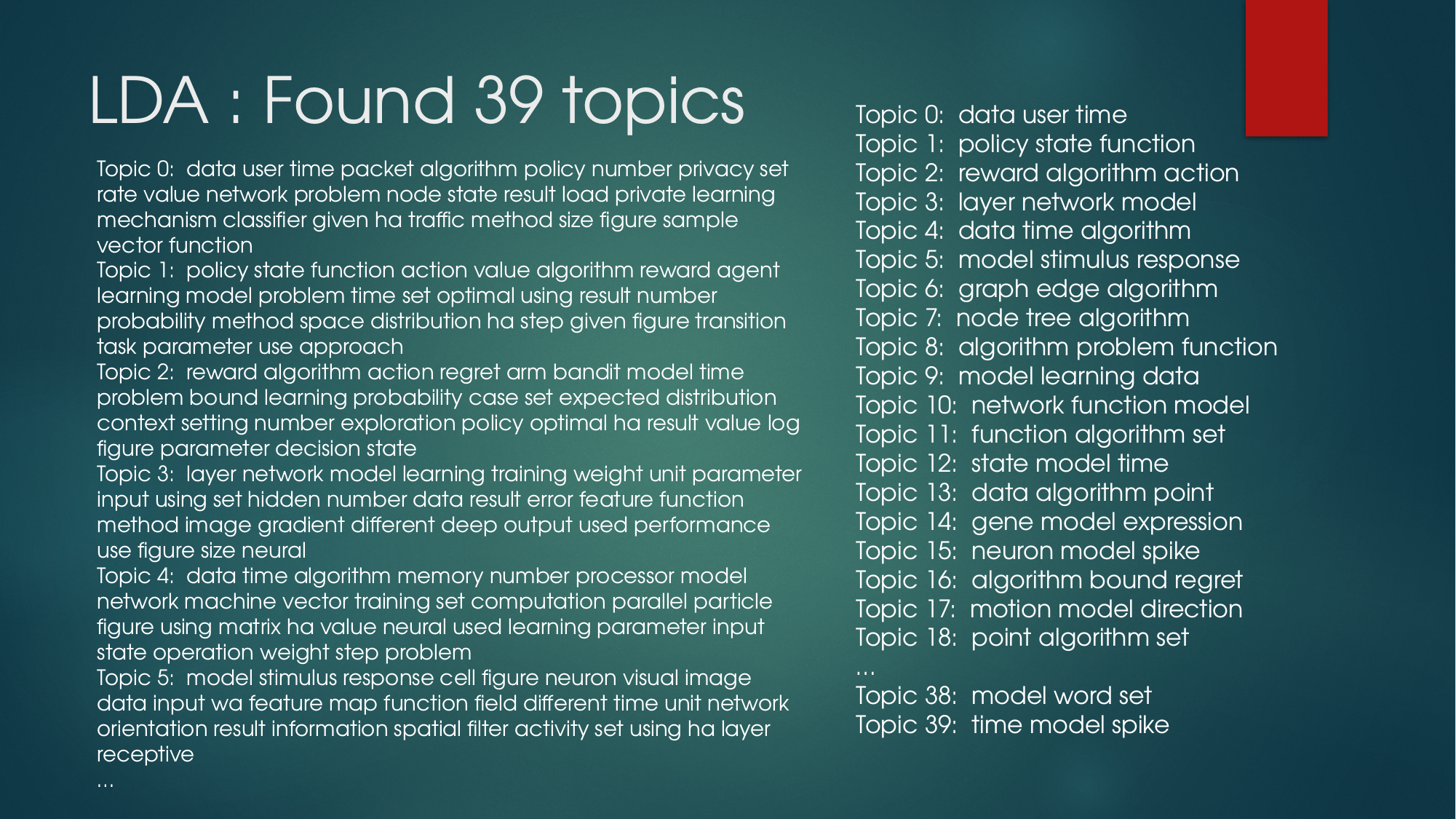

# LDA : Found 39 topics
Topic 0:  data user time
Topic 1:  policy state function
Topic 2:  reward algorithm action
Topic 3:  layer network model
Topic 4:  data time algorithm
Topic 5:  model stimulus response
Topic 6:  graph edge algorithm
Topic 7:  node tree algorithm
Topic 8:  algorithm problem function
Topic 9:  model learning data
Topic 10:  network function model
Topic 11:  function algorithm set
Topic 12:  state model time
Topic 13:  data algorithm point
Topic 14:  gene model expression
Topic 15:  neuron model spike
Topic 16:  algorithm bound regret
Topic 17:  motion model direction
Topic 18:  point algorithm set
…
Topic 38:  model word set
Topic 39:  time model spike
Topic 0:  data user time packet algorithm policy number privacy set rate value network problem node state result load private learning mechanism classifier given ha traffic method size figure sample vector function
Topic 1:  policy state function action value algorithm reward agent learning model problem time set optimal using result number probability method space distribution ha step given figure transition task parameter use approach
Topic 2:  reward algorithm action regret arm bandit model time problem bound learning probability case set expected distribution context setting number exploration policy optimal ha result value log figure parameter decision state
Topic 3:  layer network model learning training weight unit parameter input using set hidden number data result error feature function method image gradient different deep output used performance use figure size neural
Topic 4:  data time algorithm memory number processor model network machine vector training set computation parallel particle figure using matrix ha value neural used learning parameter input state operation weight step problem
Topic 5:  model stimulus response cell figure neuron visual image data input wa feature map function field different time unit network orientation result information spatial filter activity set using ha layer receptive
…